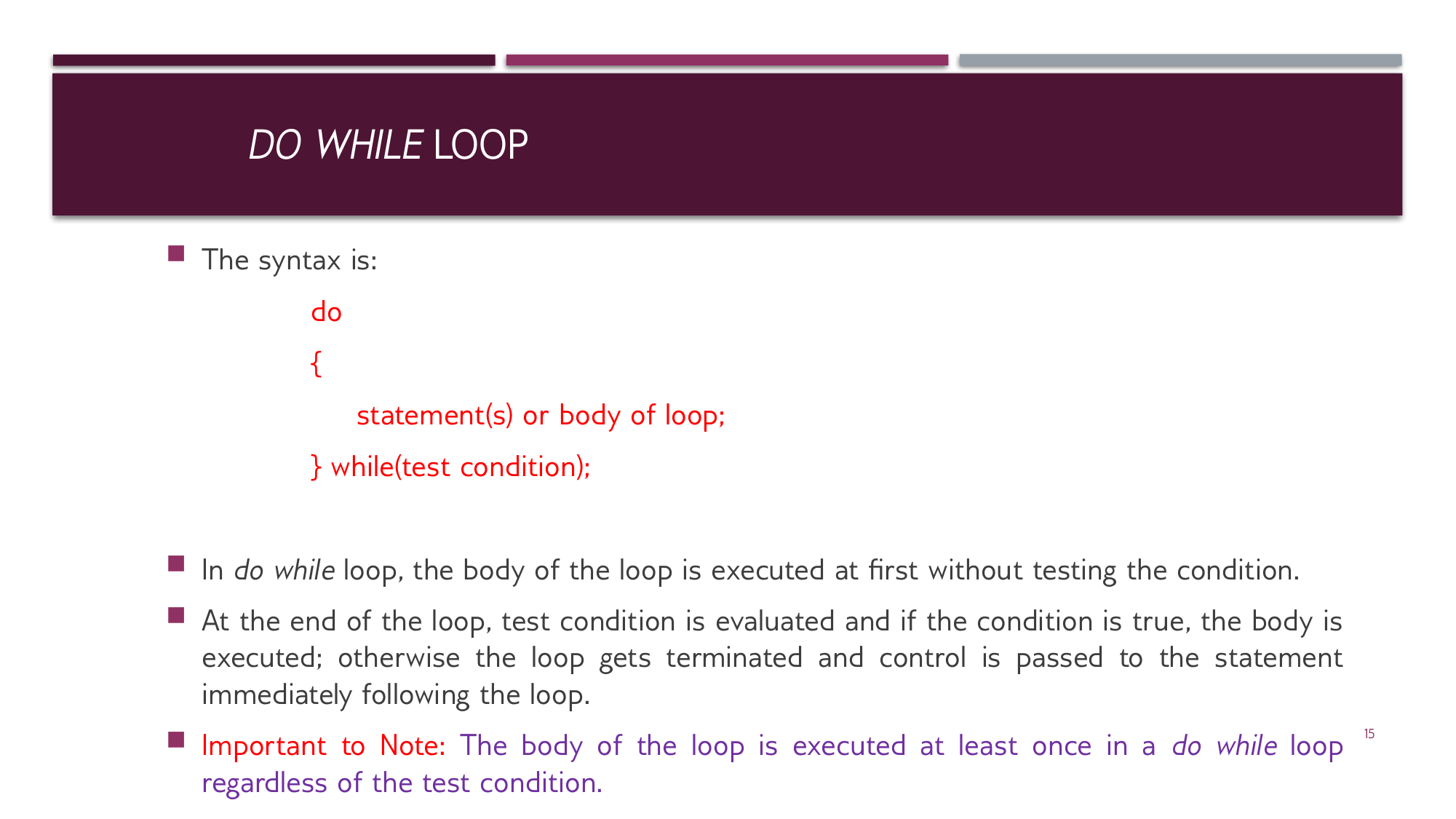

# do while loop
The syntax is:
		do
		{
		     statement(s) or body of loop;
		} while(test condition);

In do while loop, the body of the loop is executed at first without testing the condition.
At the end of the loop, test condition is evaluated and if the condition is true, the body is executed; otherwise the loop gets terminated and control is passed to the statement immediately following the loop.
Important to Note: The body of the loop is executed at least once in a do while loop regardless of the test condition.
15